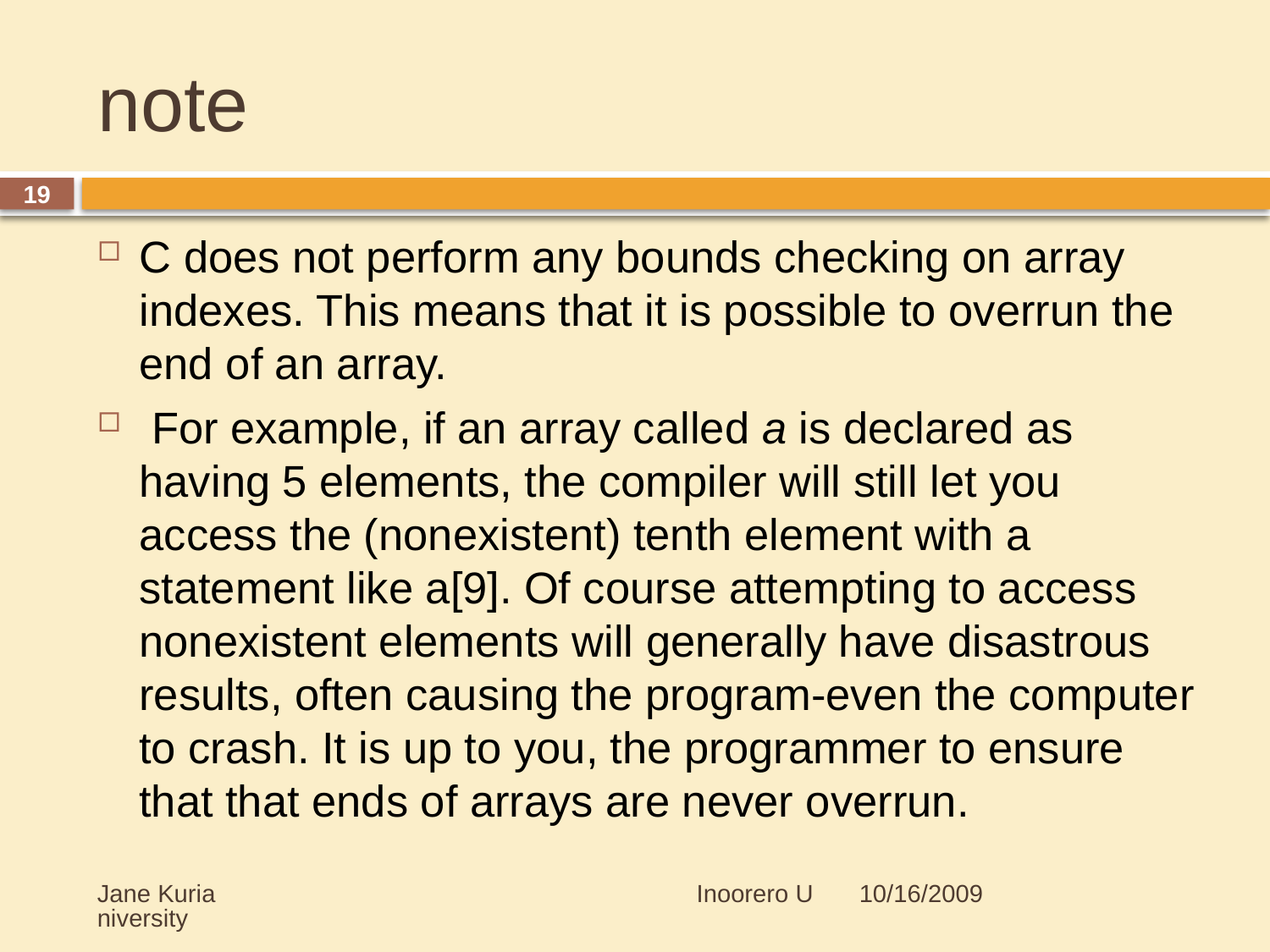

# note
19
C does not perform any bounds checking on array indexes. This means that it is possible to overrun the end of an array.
 For example, if an array called a is declared as having 5 elements, the compiler will still let you access the (nonexistent) tenth element with a statement like a[9]. Of course attempting to access nonexistent elements will generally have disastrous results, often causing the program-even the computer to crash. It is up to you, the programmer to ensure that that ends of arrays are never overrun.

Jane Kuria                                                                     Inoorero University
10/16/2009